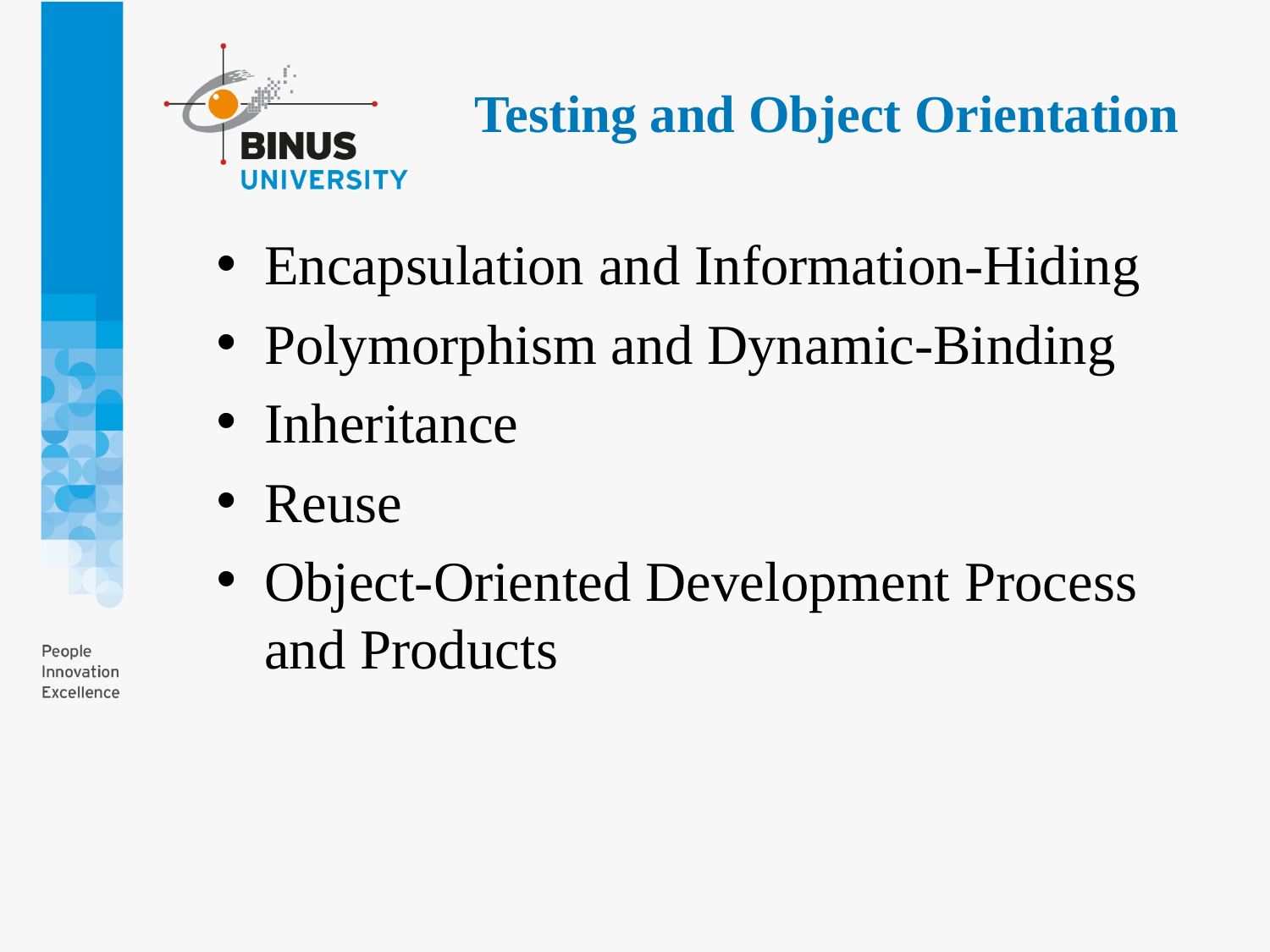

# Testing and Object Orientation
Encapsulation and Information-Hiding
Polymorphism and Dynamic-Binding
Inheritance
Reuse
Object-Oriented Development Process and Products